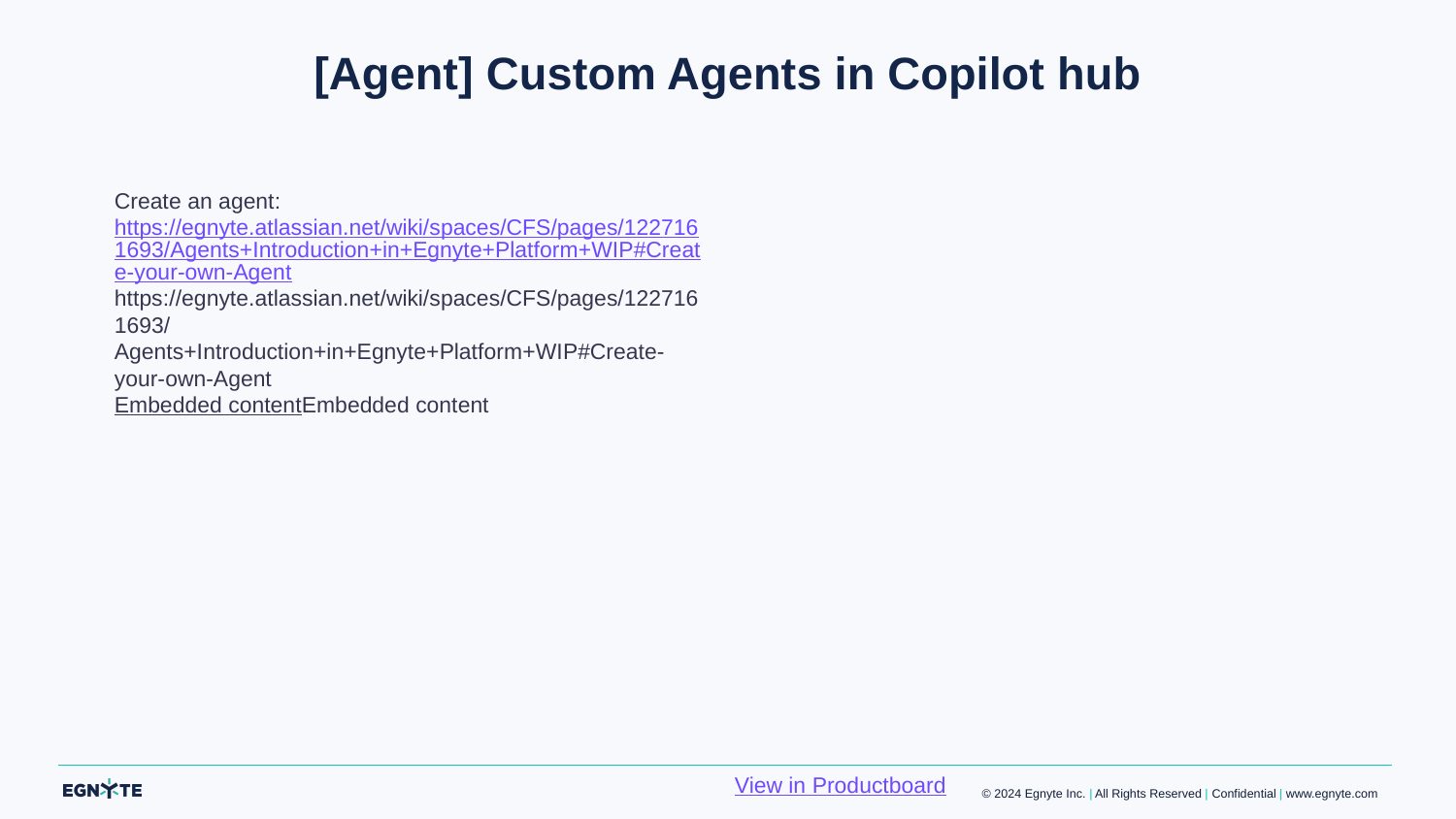

# [Agent] Custom Agents in Copilot hub

Create an agent:https://egnyte.atlassian.net/wiki/spaces/CFS/pages/1227161693/Agents+Introduction+in+Egnyte+Platform+WIP#Create-your-own-Agenthttps://egnyte.atlassian.net/wiki/spaces/CFS/pages/1227161693/Agents+Introduction+in+Egnyte+Platform+WIP#Create-your-own-Agent
Embedded contentEmbedded content

View in Productboard